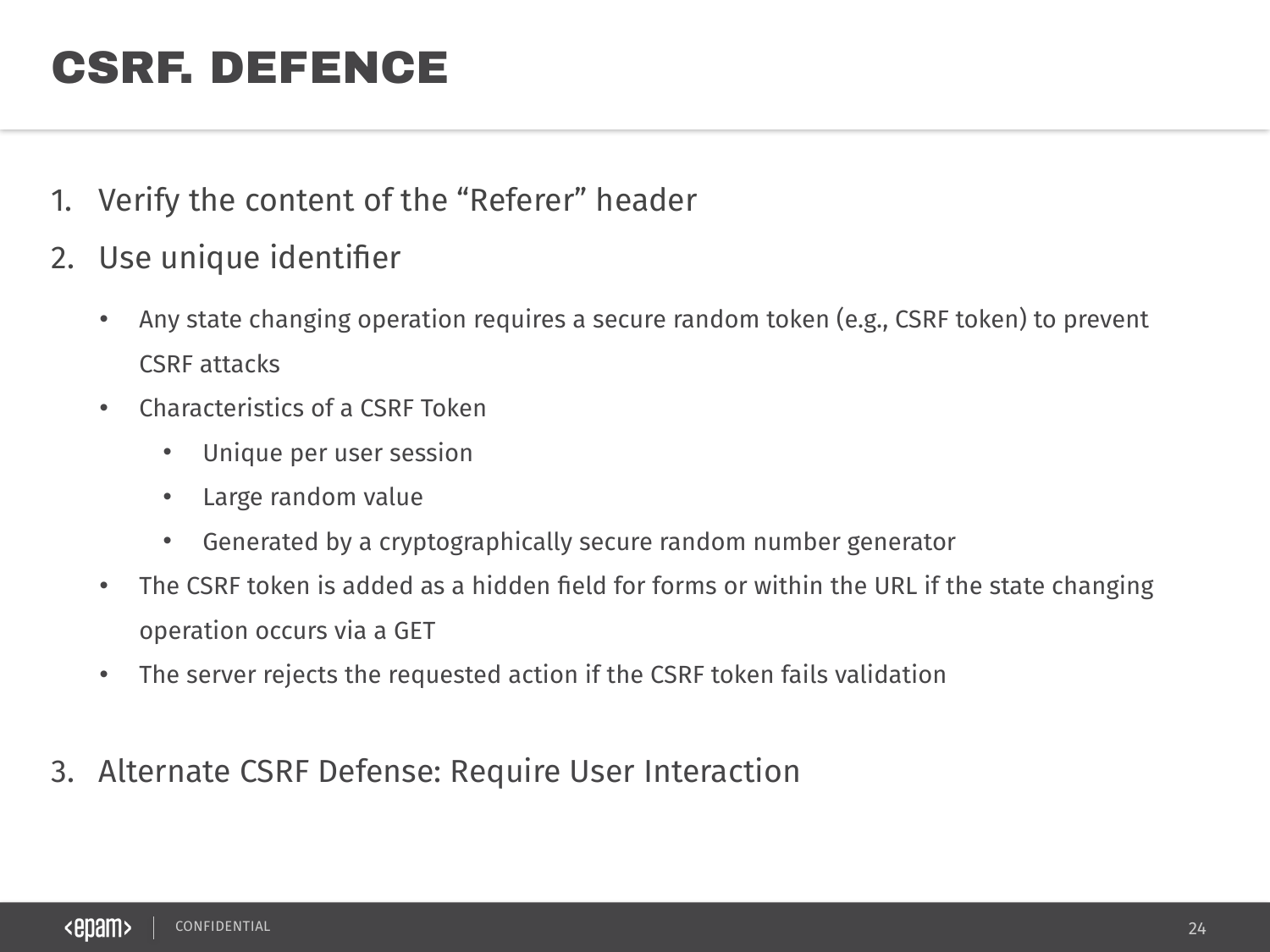

CSRF. DEFENCE
Verify the content of the “Referer” header
Use unique identifier

Alternate CSRF Defense: Require User Interaction

Any state changing operation requires a secure random token (e.g., CSRF token) to prevent CSRF attacks
Characteristics of a CSRF Token
Unique per user session
Large random value
Generated by a cryptographically secure random number generator
The CSRF token is added as a hidden field for forms or within the URL if the state changing operation occurs via a GET
The server rejects the requested action if the CSRF token fails validation